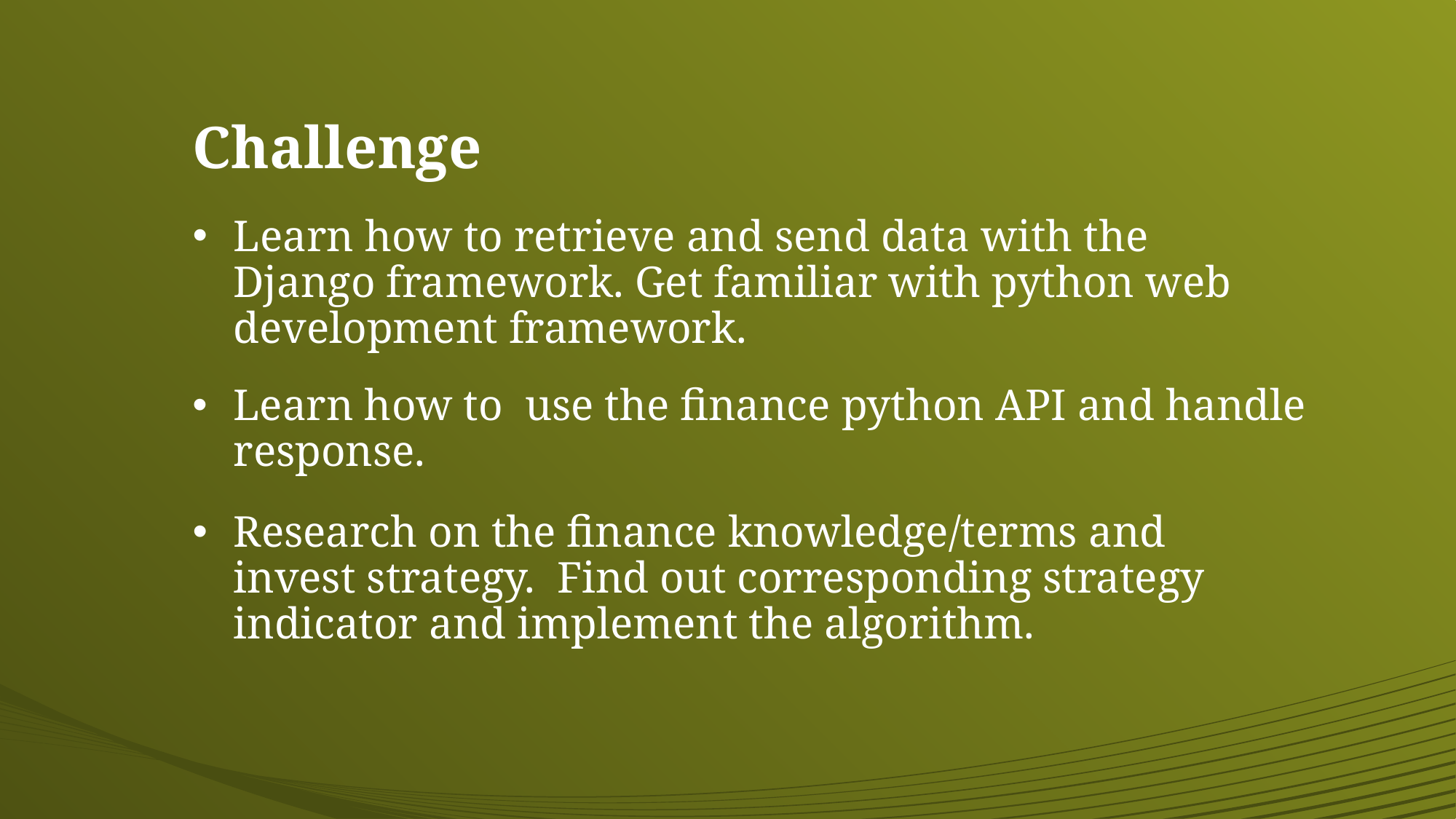

# Challenge
Learn how to retrieve and send data with the Django framework. Get familiar with python web development framework.
Learn how to  use the finance python API and handle response.
Research on the finance knowledge/terms and invest strategy.  Find out corresponding strategy indicator and implement the algorithm.